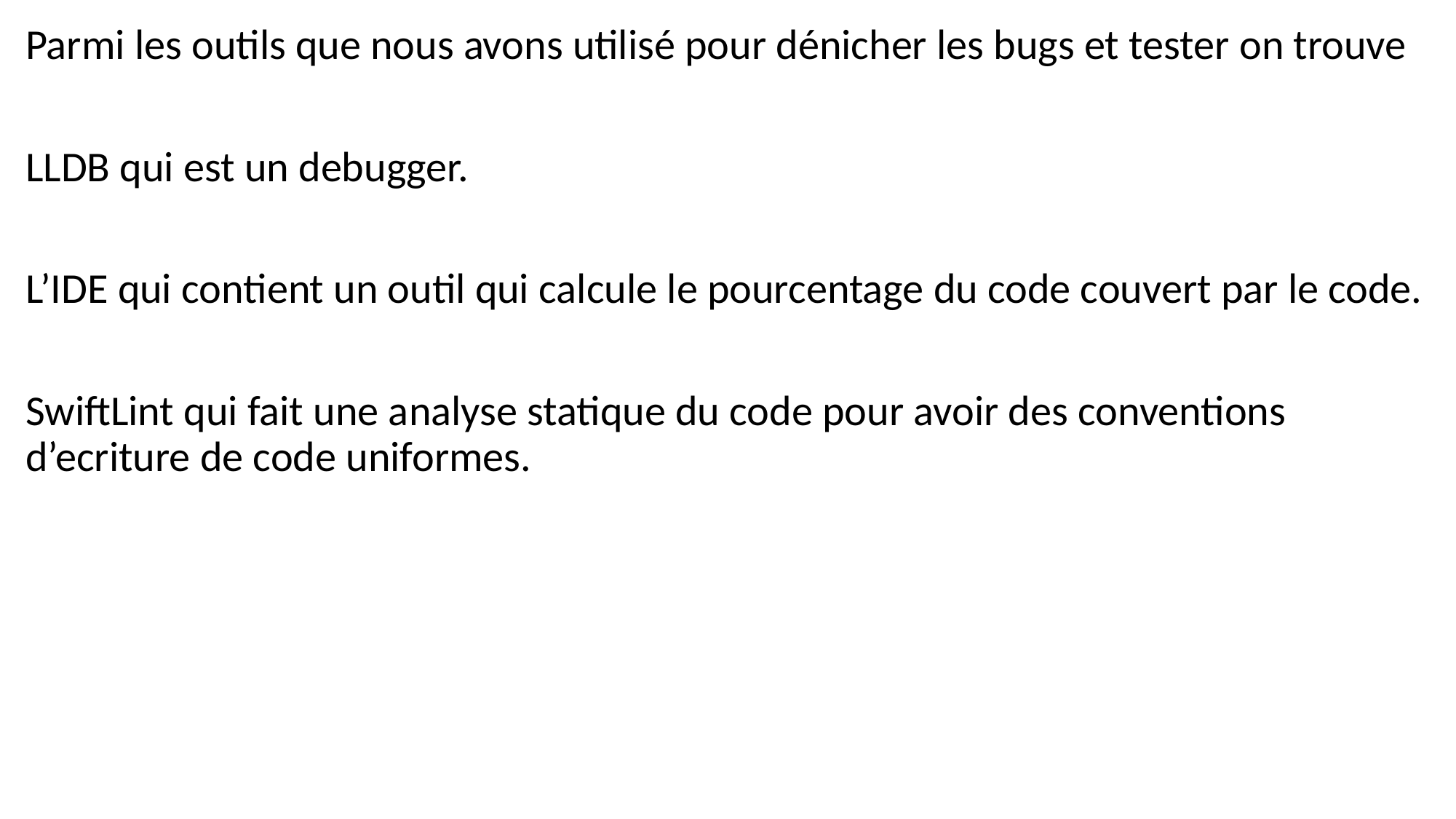

Parmi les outils que nous avons utilisé pour dénicher les bugs et tester on trouve

LLDB qui est un debugger.

L’IDE qui contient un outil qui calcule le pourcentage du code couvert par le code.

SwiftLint qui fait une analyse statique du code pour avoir des conventions d’ecriture de code uniformes.